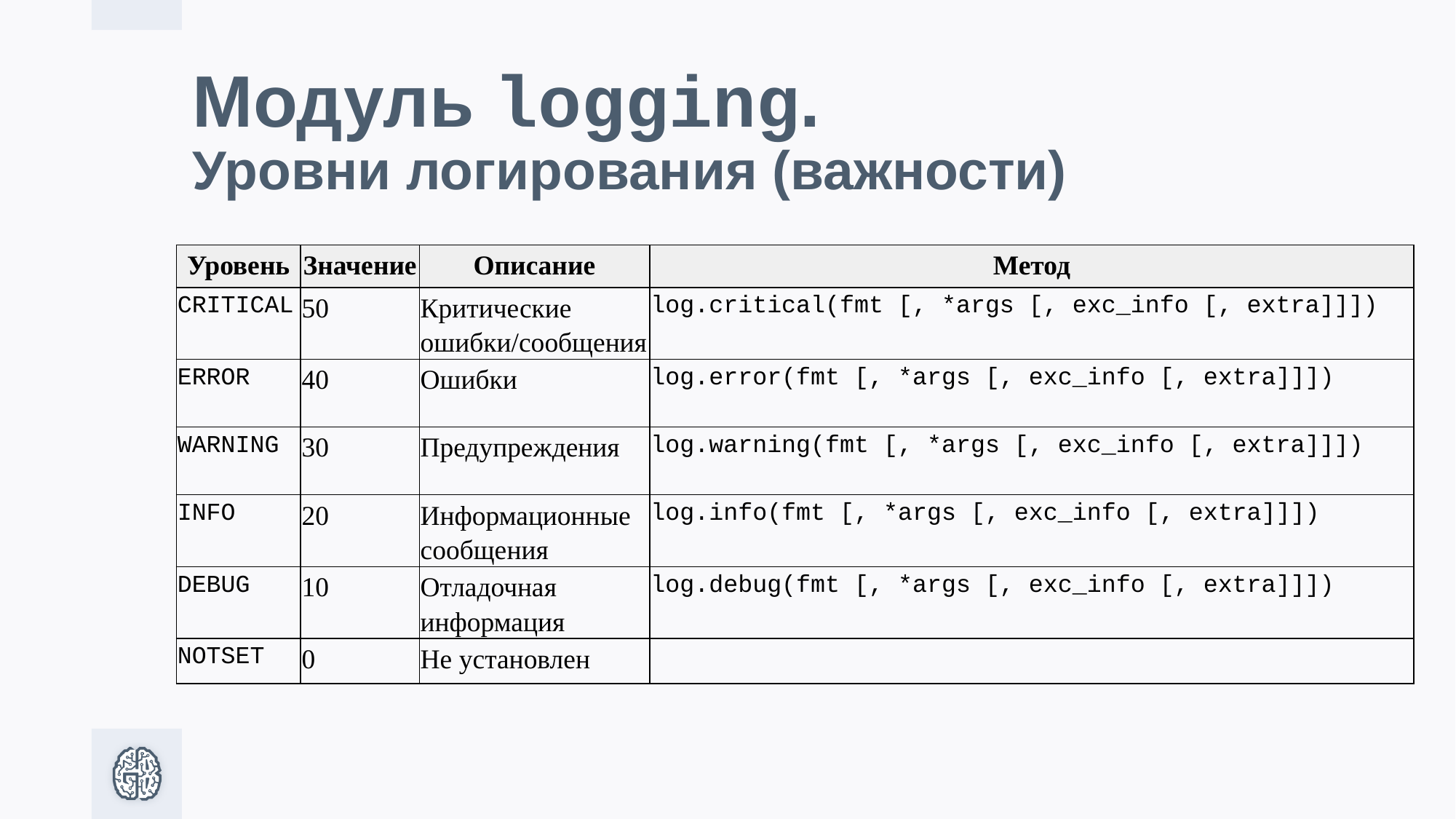

# Модуль logging.
Уровни логирования (важности)
| Уровень | Значение | Описание | Метод |
| --- | --- | --- | --- |
| CRITICAL | 50 | Критические ошибки/сообщения | log.critical(fmt [, \*args [, exc\_info [, extra]]]) |
| ERROR | 40 | Ошибки | log.error(fmt [, \*args [, exc\_info [, extra]]]) |
| WARNING | 30 | Предупреждения | log.warning(fmt [, \*args [, exc\_info [, extra]]]) |
| INFO | 20 | Информационные сообщения | log.info(fmt [, \*args [, exc\_info [, extra]]]) |
| DEBUG | 10 | Отладочная информация | log.debug(fmt [, \*args [, exc\_info [, extra]]]) |
| NOTSET | 0 | Не установлен |  |